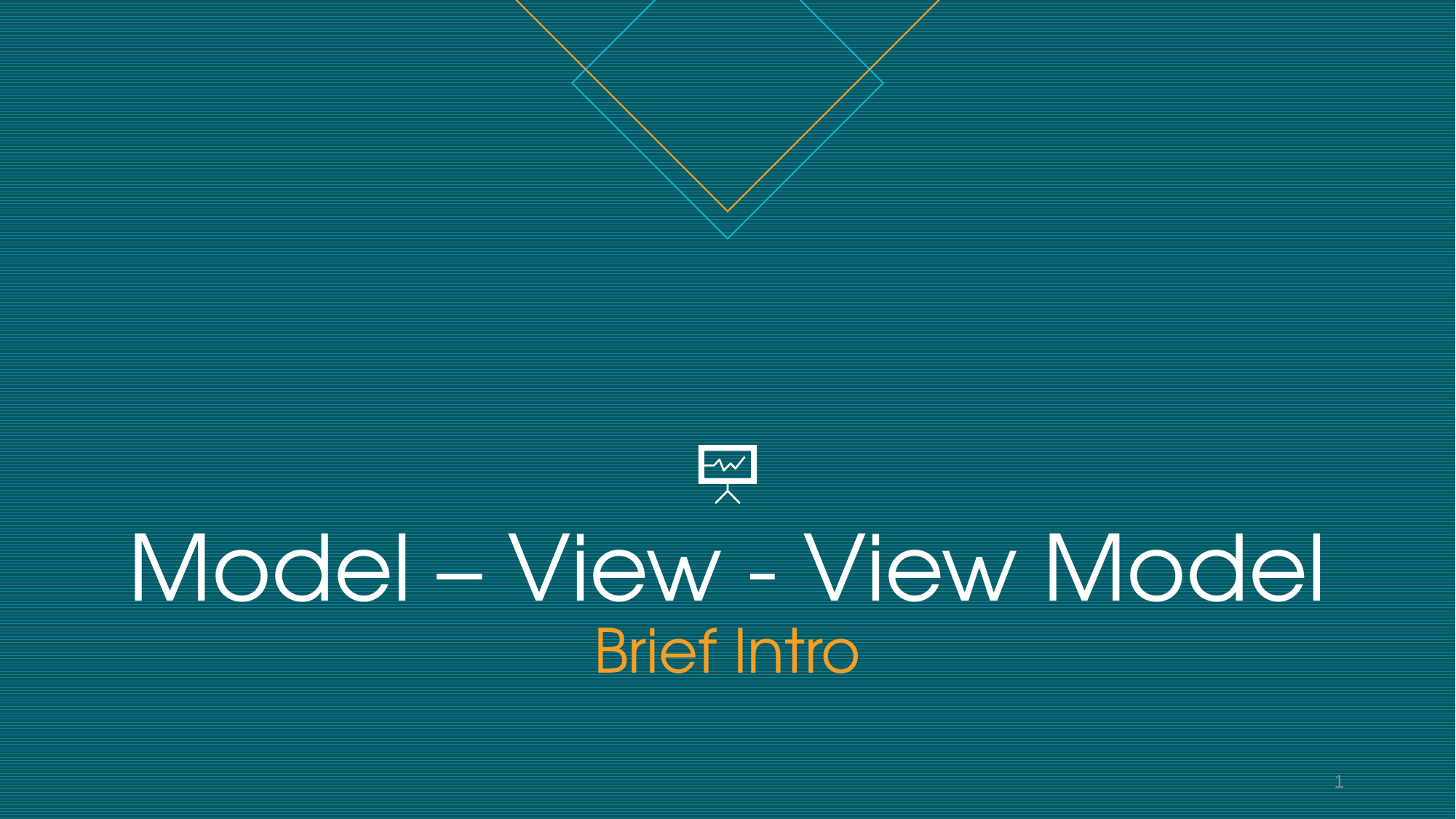

# Model – View - View Model Brief Intro
1